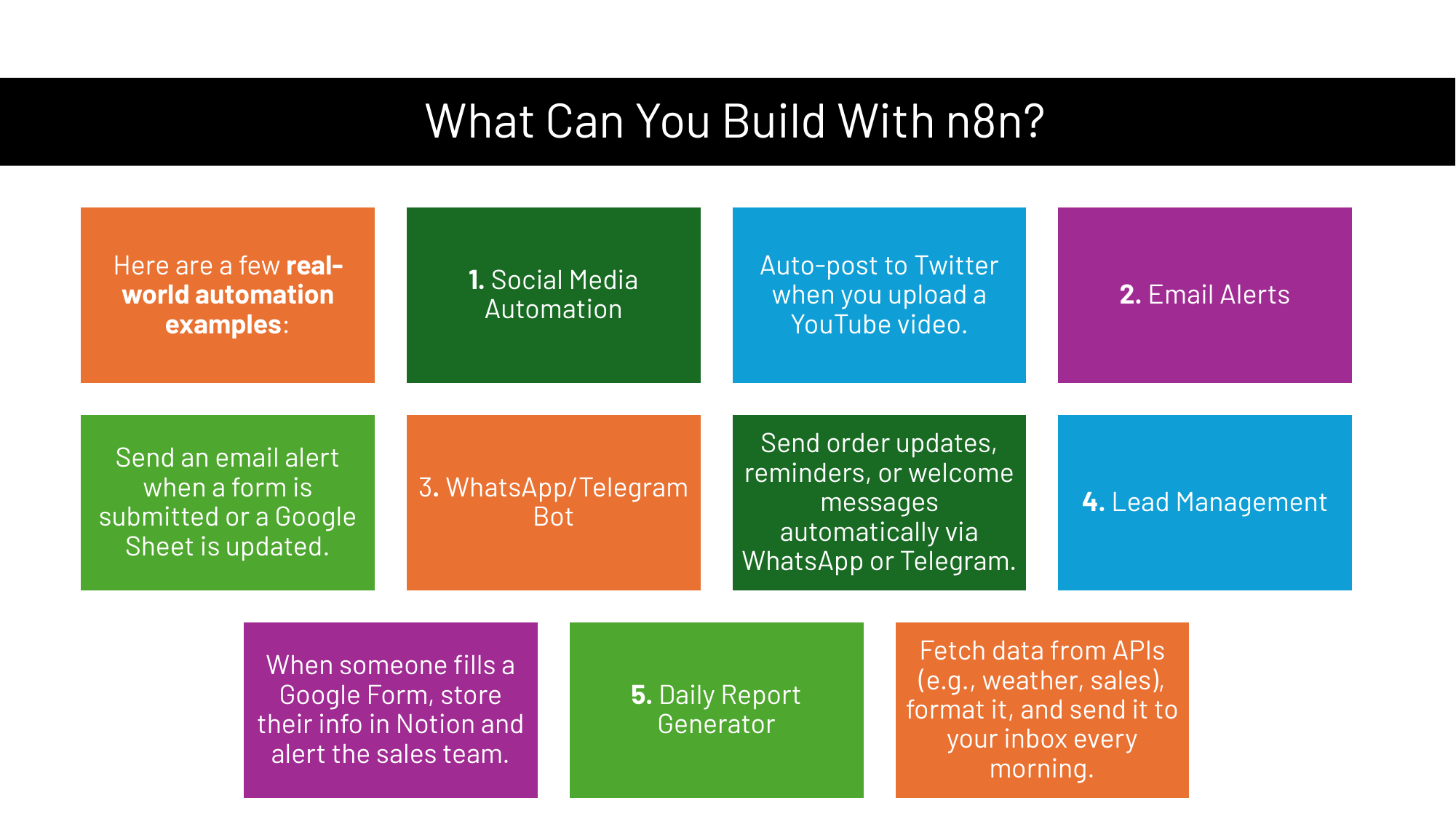

# What Can You Build With n8n?
Here are a few real-world automation examples:
1. Social Media Automation
Auto-post to Twitter when you upload a YouTube video.
2. Email Alerts
Send an email alert when a form is submitted or a Google Sheet is updated.
3. WhatsApp/Telegram Bot
Send order updates, reminders, or welcome messages automatically via WhatsApp or Telegram.
4. Lead Management
When someone fills a Google Form, store their info in Notion and alert the sales team.
5. Daily Report Generator
Fetch data from APIs (e.g., weather, sales), format it, and send it to your inbox every morning.